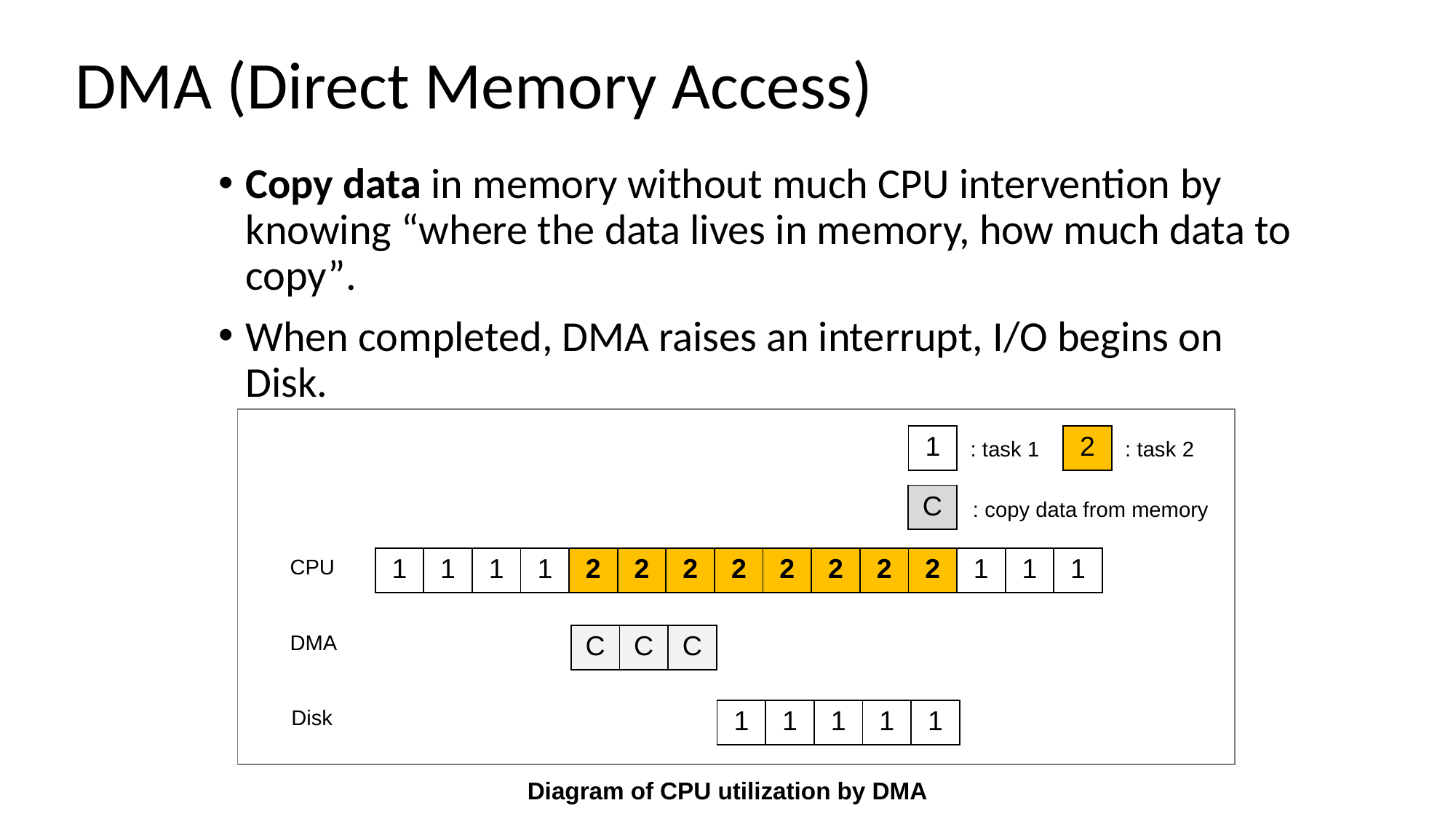

# DMA (Direct Memory Access)
Copy data in memory without much CPU intervention by knowing “where the data lives in memory, how much data to copy”.
When completed, DMA raises an interrupt, I/O begins on Disk.

| 1 |
| --- |
| 2 |
| --- |
: task 1
: task 2
| C |
| --- |
: copy data from memory
| 1 | 1 | 1 | 1 | 2 | 2 | 2 | 2 | 2 | 2 | 2 | 2 | 1 | 1 | 1 |
| --- | --- | --- | --- | --- | --- | --- | --- | --- | --- | --- | --- | --- | --- | --- |
CPU
DMA
| C | C | C |
| --- | --- | --- |
Disk
| 1 | 1 | 1 | 1 | 1 |
| --- | --- | --- | --- | --- |
Diagram of CPU utilization by DMA